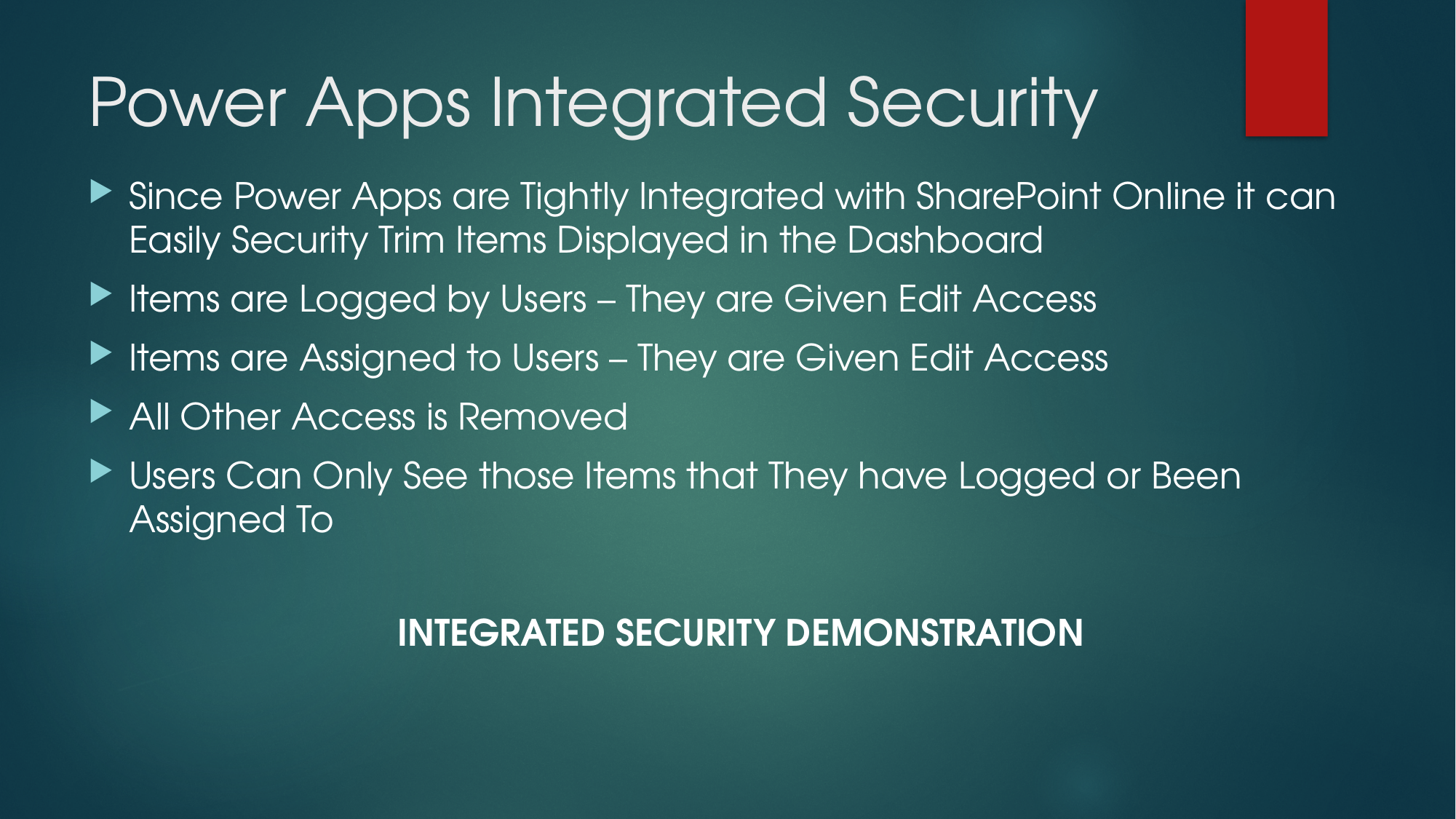

# Power Apps Integrated Security
Since Power Apps are Tightly Integrated with SharePoint Online it can Easily Security Trim Items Displayed in the Dashboard
Items are Logged by Users – They are Given Edit Access
Items are Assigned to Users – They are Given Edit Access
All Other Access is Removed
Users Can Only See those Items that They have Logged or Been Assigned To

INTEGRATED SECURITY DEMONSTRATION